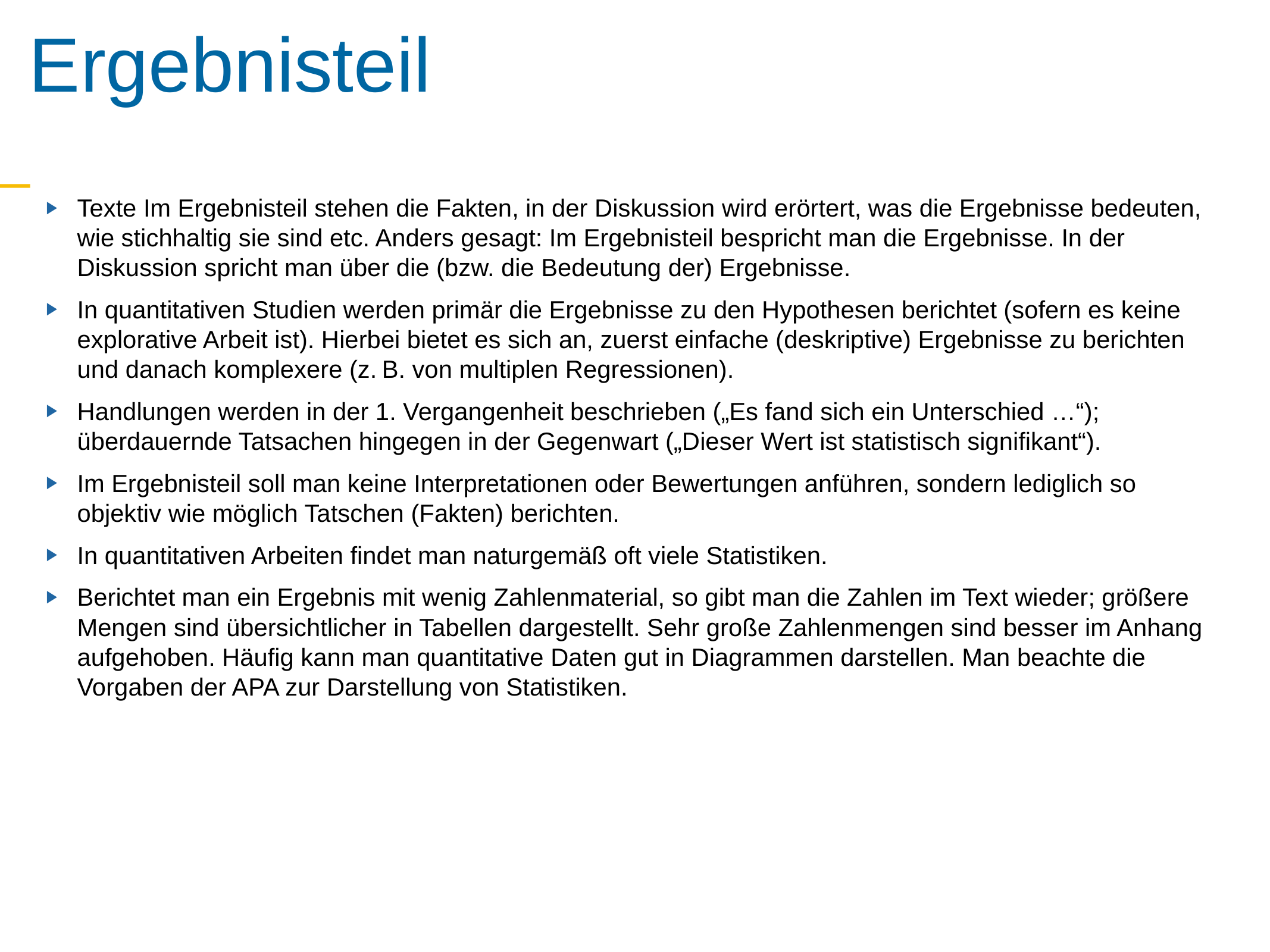

Ergebnisteil
Texte Im Ergebnisteil stehen die Fakten, in der Diskussion wird erörtert, was die Ergebnisse bedeuten, wie stichhaltig sie sind etc. Anders gesagt: Im Ergebnisteil bespricht man die Ergebnisse. In der Diskussion spricht man über die (bzw. die Bedeutung der) Ergebnisse.
In quantitativen Studien werden primär die Ergebnisse zu den Hypothesen berichtet (sofern es keine explorative Arbeit ist). Hierbei bietet es sich an, zuerst einfache (deskriptive) Ergebnisse zu berichten und danach komplexere (z. B. von multiplen Regressionen).
Handlungen werden in der 1. Vergangenheit beschrieben („Es fand sich ein Unterschied …“); überdauernde Tatsachen hingegen in der Gegenwart („Dieser Wert ist statistisch signifikant“).
Im Ergebnisteil soll man keine Interpretationen oder Bewertungen anführen, sondern lediglich so objektiv wie möglich Tatschen (Fakten) berichten.
In quantitativen Arbeiten findet man naturgemäß oft viele Statistiken.
Berichtet man ein Ergebnis mit wenig Zahlenmaterial, so gibt man die Zahlen im Text wieder; größere Mengen sind übersichtlicher in Tabellen dargestellt. Sehr große Zahlenmengen sind besser im Anhang aufgehoben. Häufig kann man quantitative Daten gut in Diagrammen darstellen. Man beachte die Vorgaben der APA zur Darstellung von Statistiken.
17